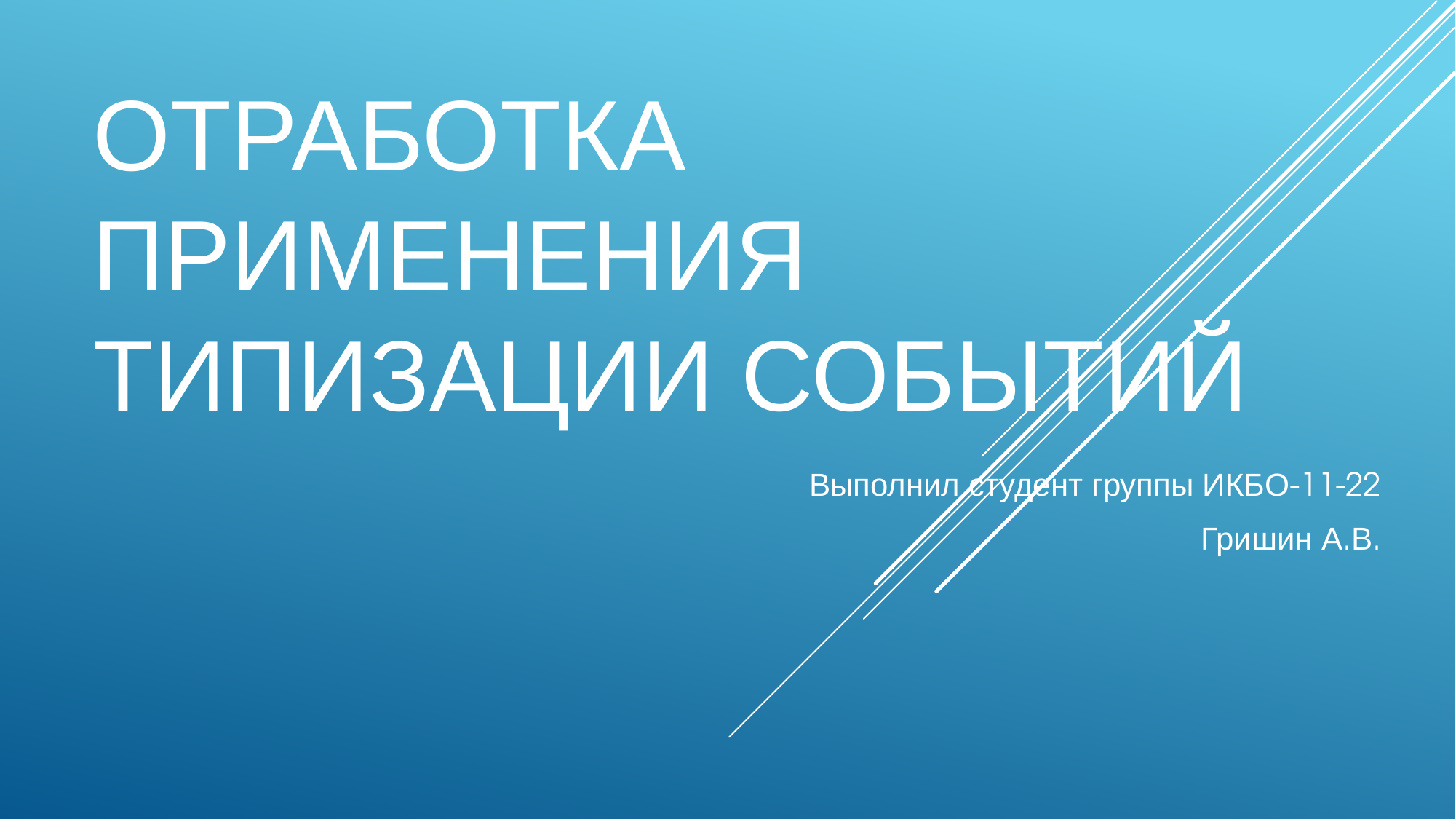

# Отработка применения типизации событий
Выполнил студент группы ИКБО-11-22
Гришин А.В.